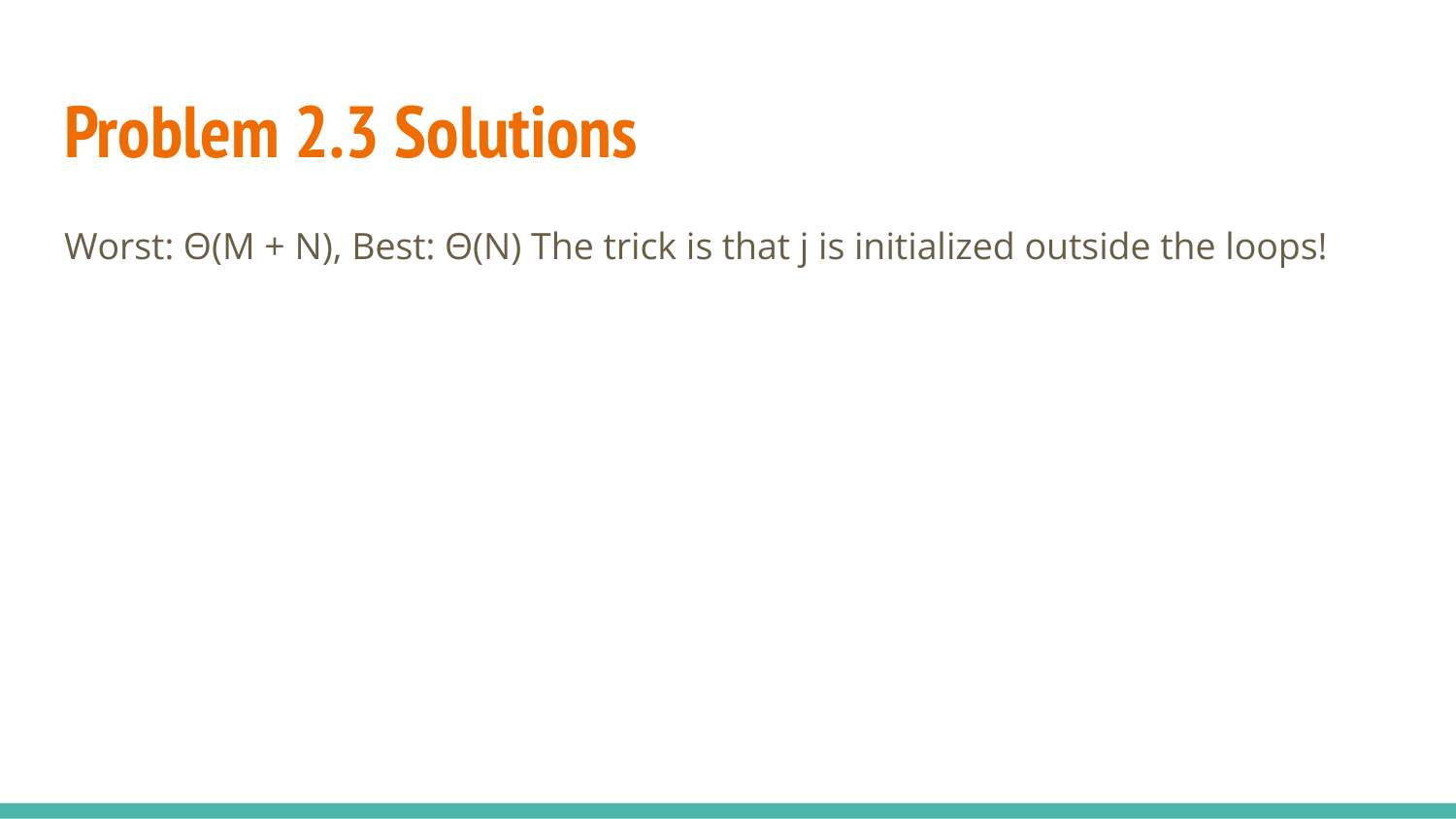

# Problem 2.3 Solutions
Worst: Θ(M + N), Best: Θ(N) The trick is that j is initialized outside the loops!